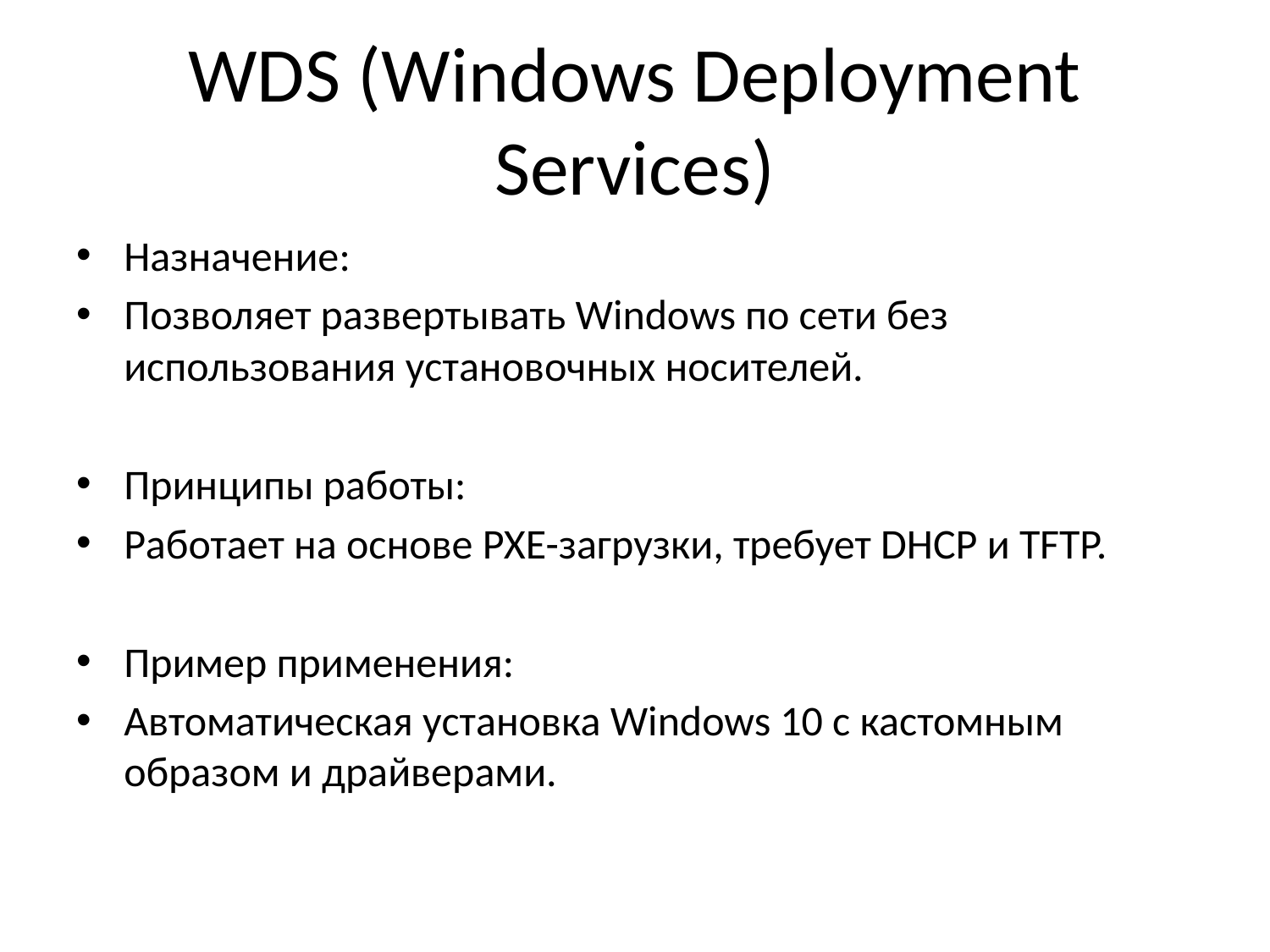

# WDS (Windows Deployment Services)
Назначение:
Позволяет развертывать Windows по сети без использования установочных носителей.

Принципы работы:
Работает на основе PXE-загрузки, требует DHCP и TFTP.

Пример применения:
Автоматическая установка Windows 10 с кастомным образом и драйверами.